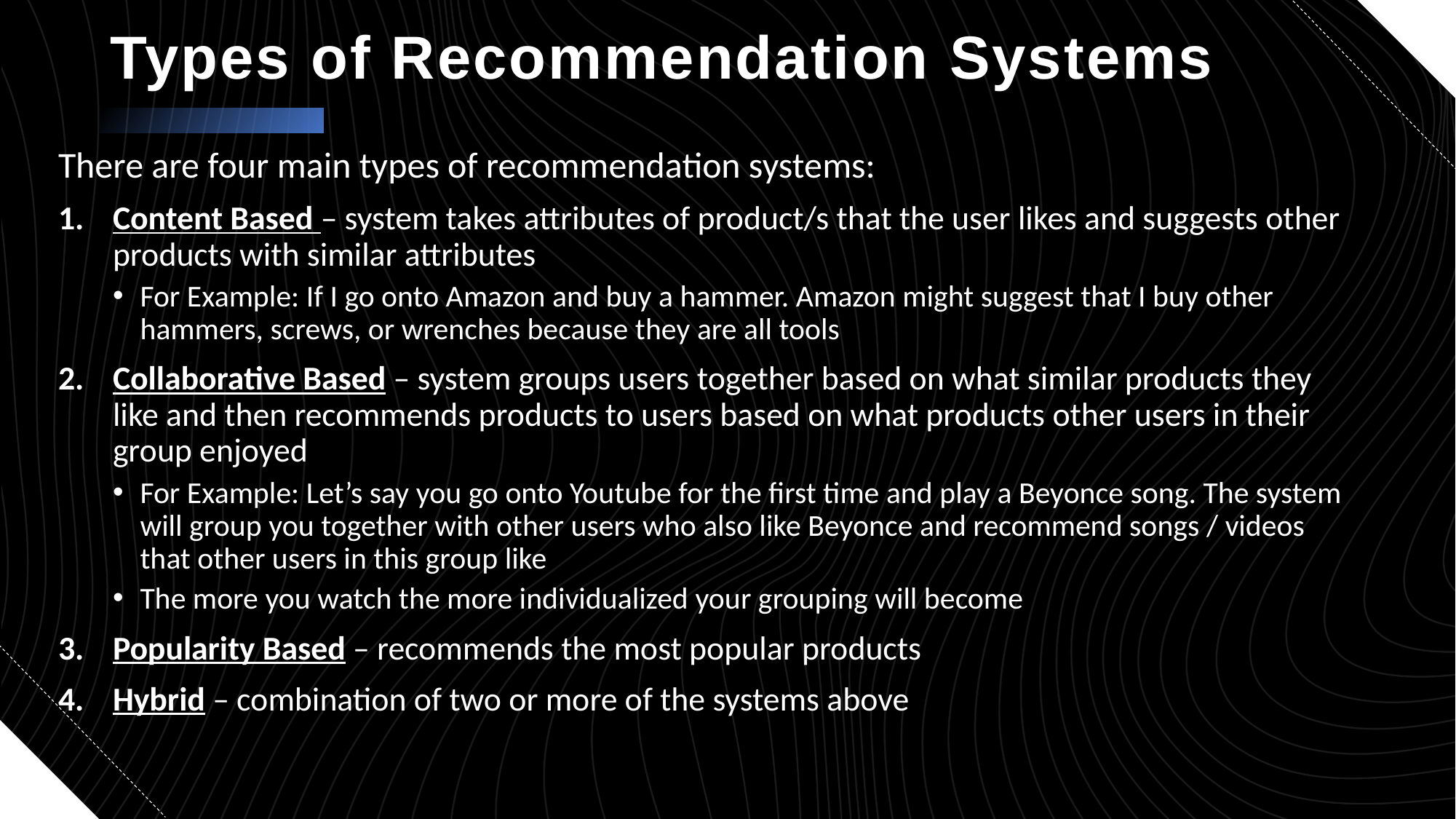

# Types of Recommendation Systems
There are four main types of recommendation systems:
Content Based – system takes attributes of product/s that the user likes and suggests other products with similar attributes
For Example: If I go onto Amazon and buy a hammer. Amazon might suggest that I buy other hammers, screws, or wrenches because they are all tools
Collaborative Based – system groups users together based on what similar products they like and then recommends products to users based on what products other users in their group enjoyed
For Example: Let’s say you go onto Youtube for the first time and play a Beyonce song. The system will group you together with other users who also like Beyonce and recommend songs / videos that other users in this group like
The more you watch the more individualized your grouping will become
Popularity Based – recommends the most popular products
Hybrid – combination of two or more of the systems above